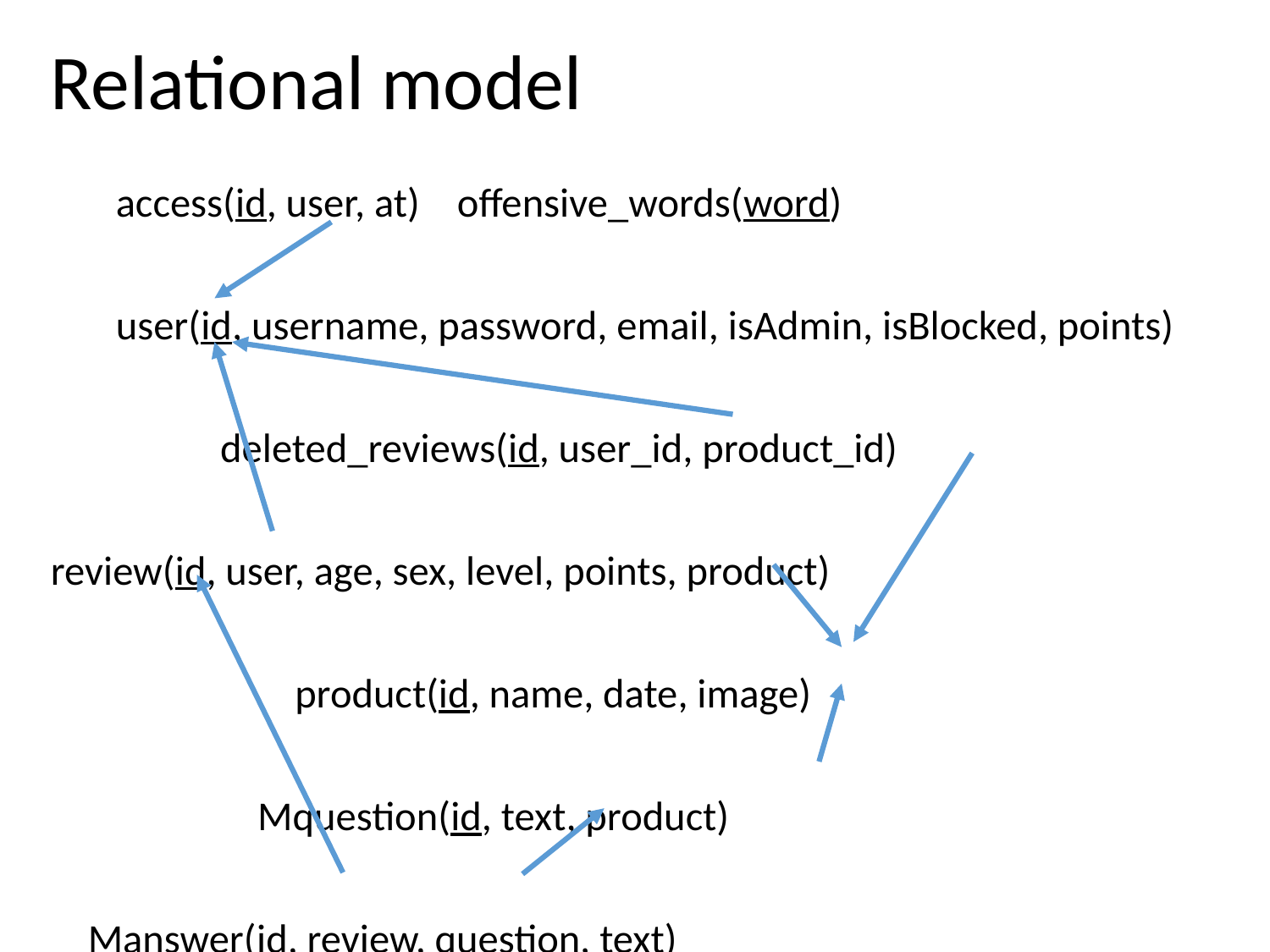

# Relational model
       access(id, user, at)			    offensive_words(word)

       user(id, username, password, email, isAdmin, isBlocked, points)

		     deleted_reviews(id, user_id, product_id)

review(id, user, age, sex, level, points, product)

				             product(id, name, date, image)

		         Mquestion(id, text, product)

    Manswer(id, review, question, text)